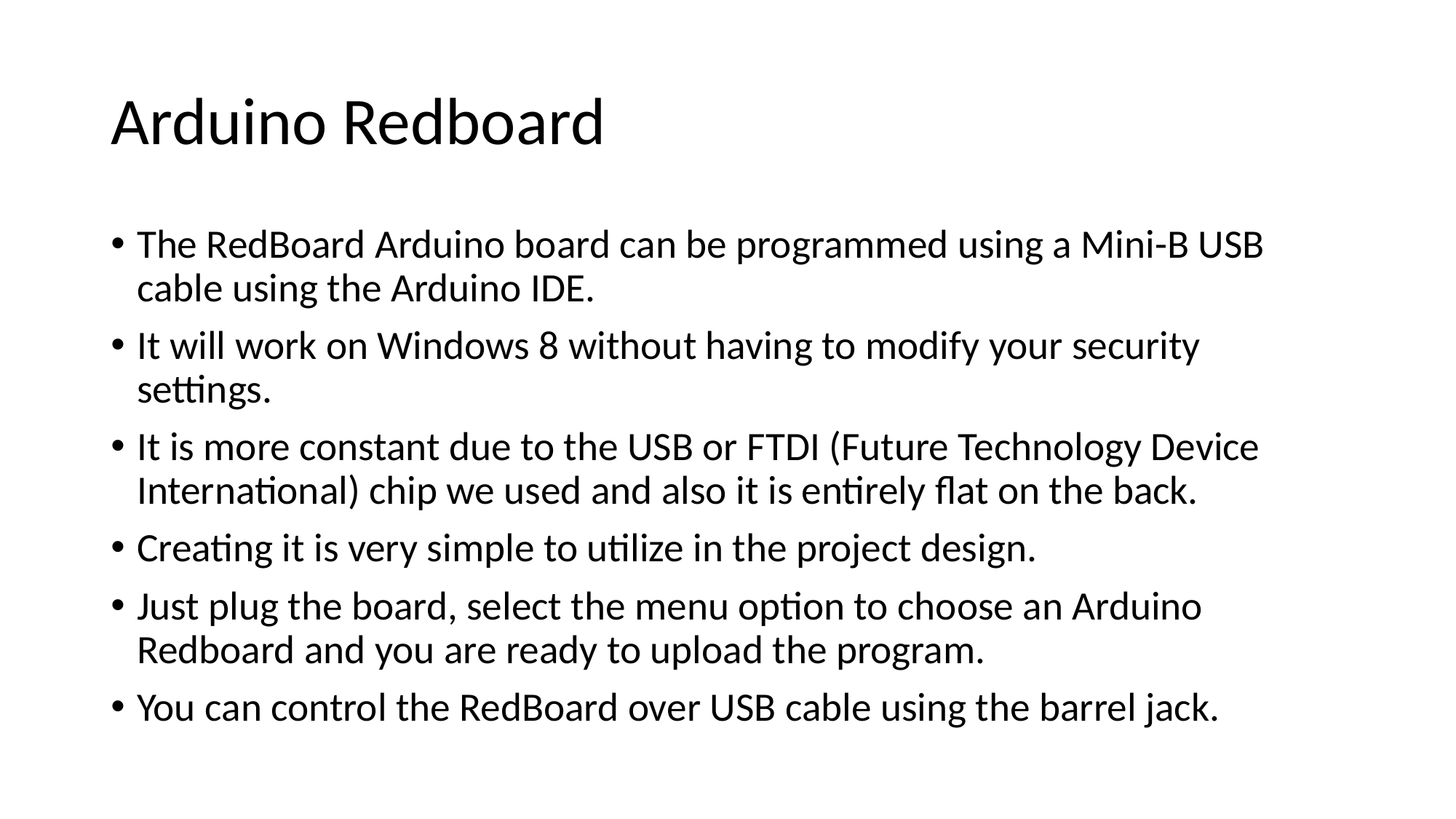

# Arduino Redboard
The RedBoard Arduino board can be programmed using a Mini-B USB cable using the Arduino IDE.
It will work on Windows 8 without having to modify your security settings.
It is more constant due to the USB or FTDI (Future Technology Device International) chip we used and also it is entirely flat on the back.
Creating it is very simple to utilize in the project design.
Just plug the board, select the menu option to choose an Arduino Redboard and you are ready to upload the program.
You can control the RedBoard over USB cable using the barrel jack.